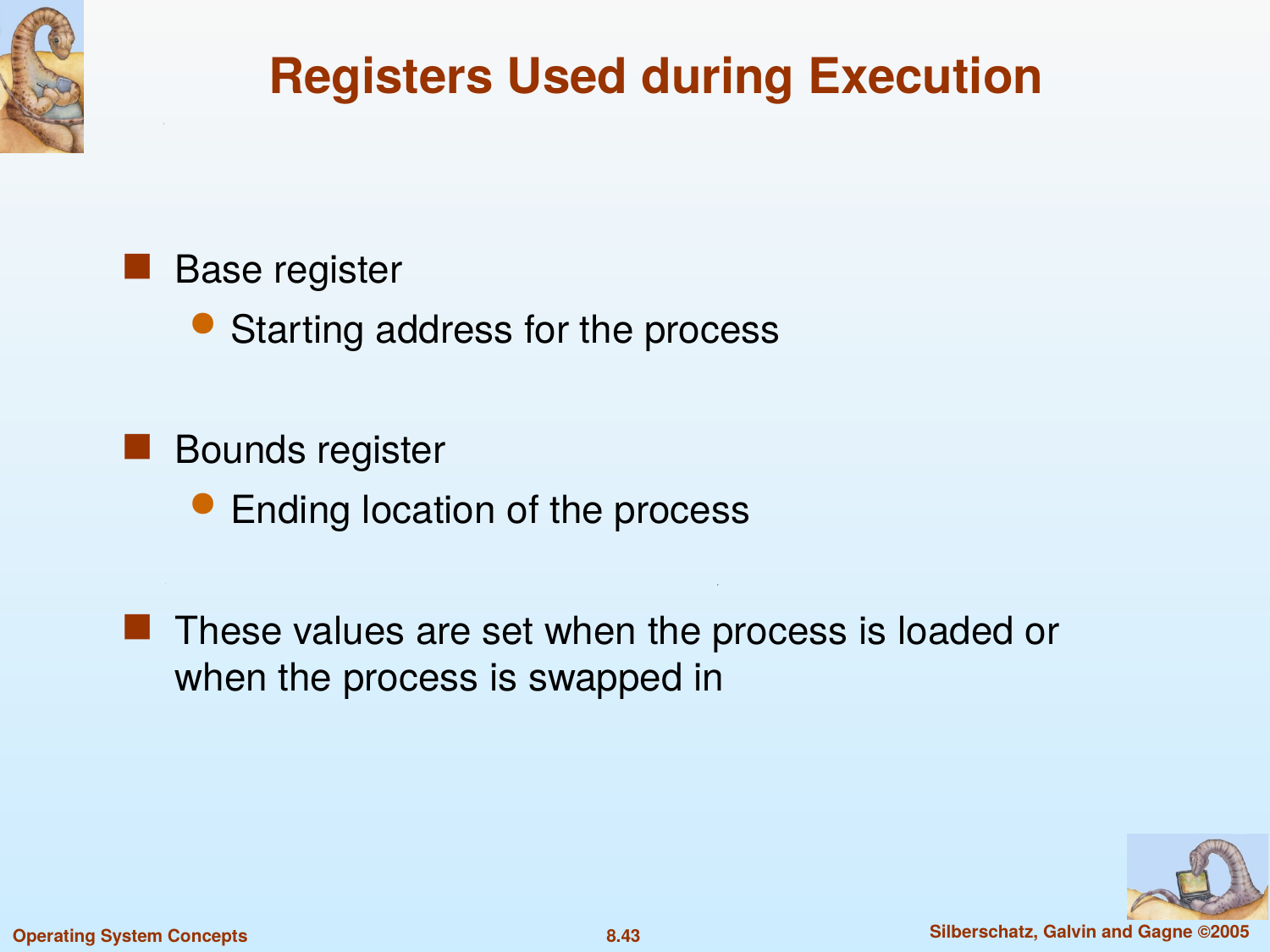

# Registers Used during Execution

Base register
Starting address for the process

Bounds register
Ending location of the process

These values are set when the process is loaded or when the process is swapped in